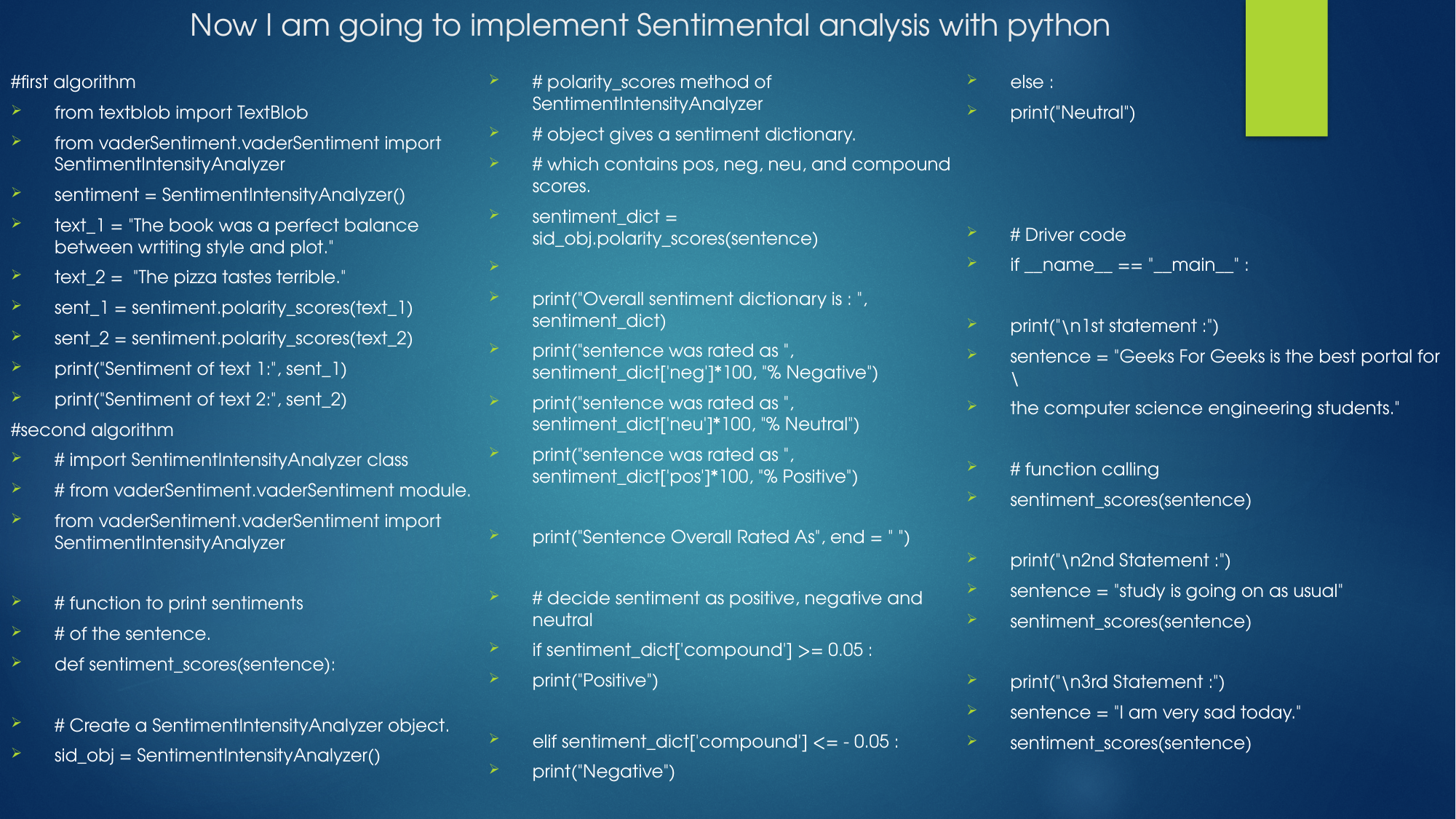

# Now I am going to implement Sentimental analysis with python
#first algorithm
from textblob import TextBlob
from vaderSentiment.vaderSentiment import SentimentIntensityAnalyzer
sentiment = SentimentIntensityAnalyzer()
text_1 = "The book was a perfect balance between wrtiting style and plot."
text_2 =  "The pizza tastes terrible."
sent_1 = sentiment.polarity_scores(text_1)
sent_2 = sentiment.polarity_scores(text_2)
print("Sentiment of text 1:", sent_1)
print("Sentiment of text 2:", sent_2)
#second algorithm
# import SentimentIntensityAnalyzer class
# from vaderSentiment.vaderSentiment module.
from vaderSentiment.vaderSentiment import SentimentIntensityAnalyzer

# function to print sentiments
# of the sentence.
def sentiment_scores(sentence):

	# Create a SentimentIntensityAnalyzer object.
	sid_obj = SentimentIntensityAnalyzer()

	# polarity_scores method of SentimentIntensityAnalyzer
	# object gives a sentiment dictionary.
	# which contains pos, neg, neu, and compound scores.
	sentiment_dict = sid_obj.polarity_scores(sentence)

	print("Overall sentiment dictionary is : ", sentiment_dict)
	print("sentence was rated as ", sentiment_dict['neg']*100, "% Negative")
	print("sentence was rated as ", sentiment_dict['neu']*100, "% Neutral")
	print("sentence was rated as ", sentiment_dict['pos']*100, "% Positive")

	print("Sentence Overall Rated As", end = " ")

	# decide sentiment as positive, negative and neutral
	if sentiment_dict['compound'] >= 0.05 :
		print("Positive")

	elif sentiment_dict['compound'] <= - 0.05 :
		print("Negative")

	else :
		print("Neutral")

# Driver code
if __name__ == "__main__" :

	print("\n1st statement :")
	sentence = "Geeks For Geeks is the best portal for \
				the computer science engineering students."

	# function calling
	sentiment_scores(sentence)

	print("\n2nd Statement :")
	sentence = "study is going on as usual"
	sentiment_scores(sentence)

	print("\n3rd Statement :")
	sentence = "I am very sad today."
	sentiment_scores(sentence)